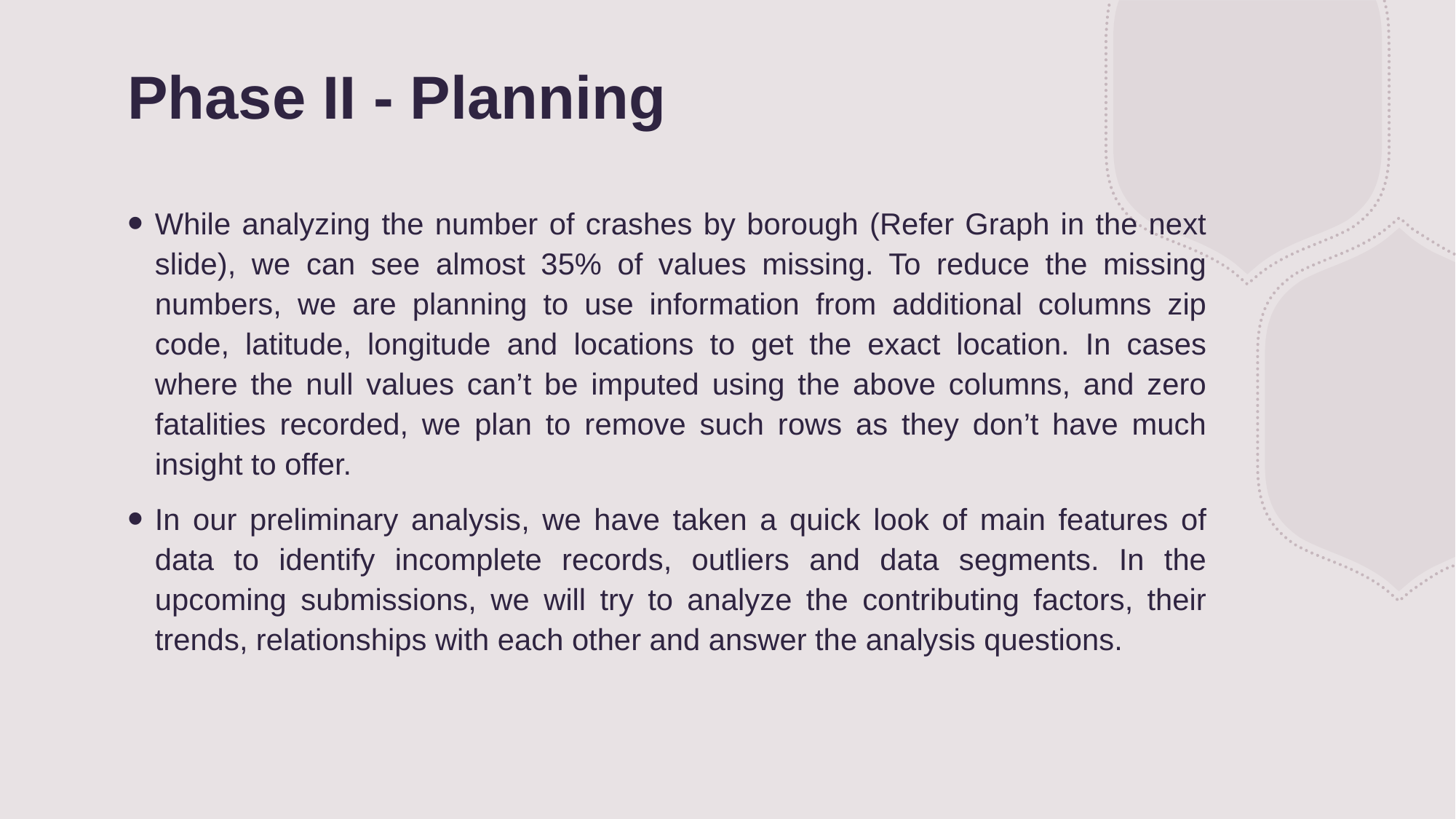

# Phase II - Planning
While analyzing the number of crashes by borough (Refer Graph in the next slide), we can see almost 35% of values missing. To reduce the missing numbers, we are planning to use information from additional columns zip code, latitude, longitude and locations to get the exact location. In cases where the null values can’t be imputed using the above columns, and zero fatalities recorded, we plan to remove such rows as they don’t have much insight to offer.
In our preliminary analysis, we have taken a quick look of main features of data to identify incomplete records, outliers and data segments. In the upcoming submissions, we will try to analyze the contributing factors, their trends, relationships with each other and answer the analysis questions.